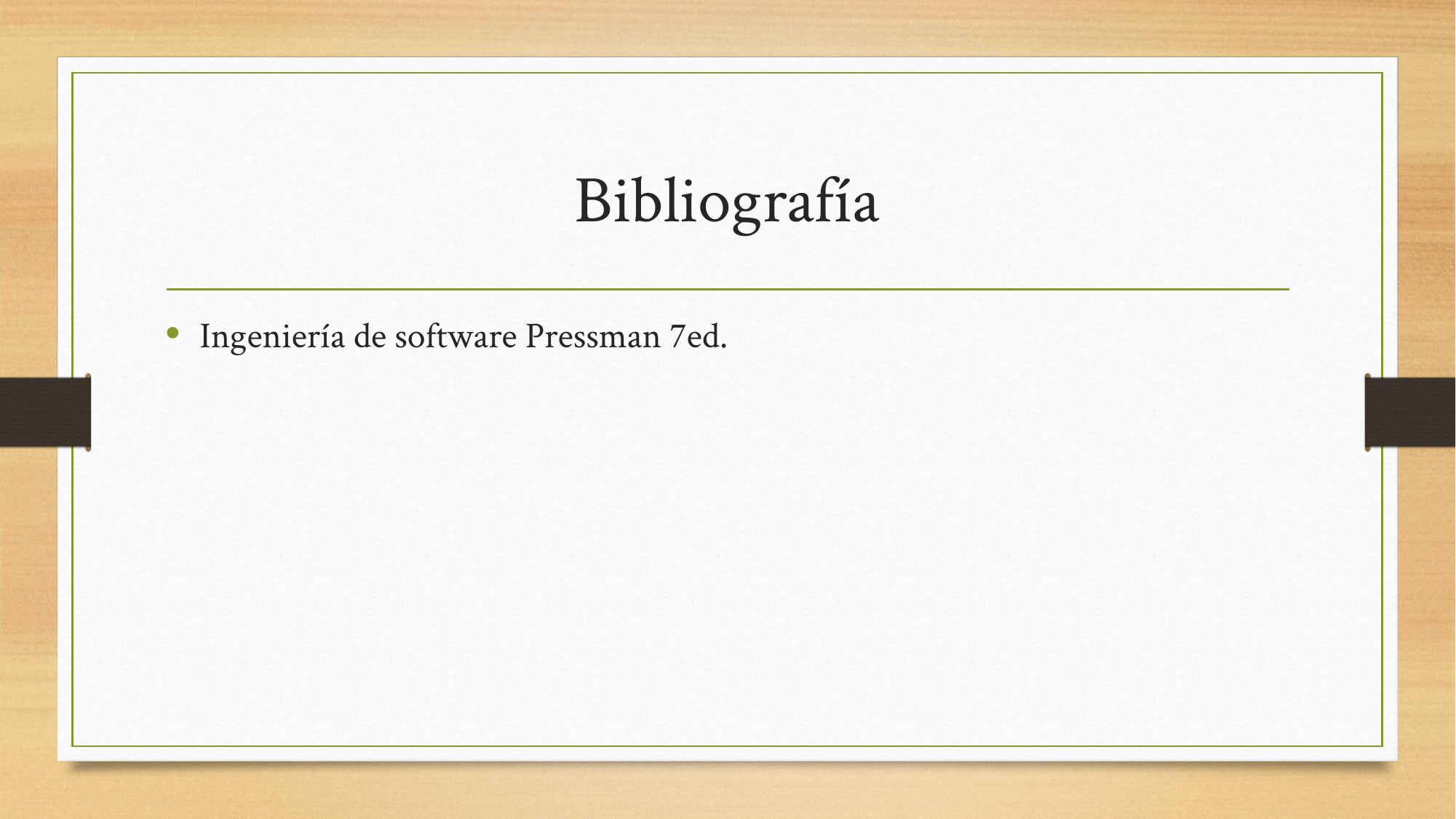

# Bibliografía
Ingeniería de software Pressman 7ed.